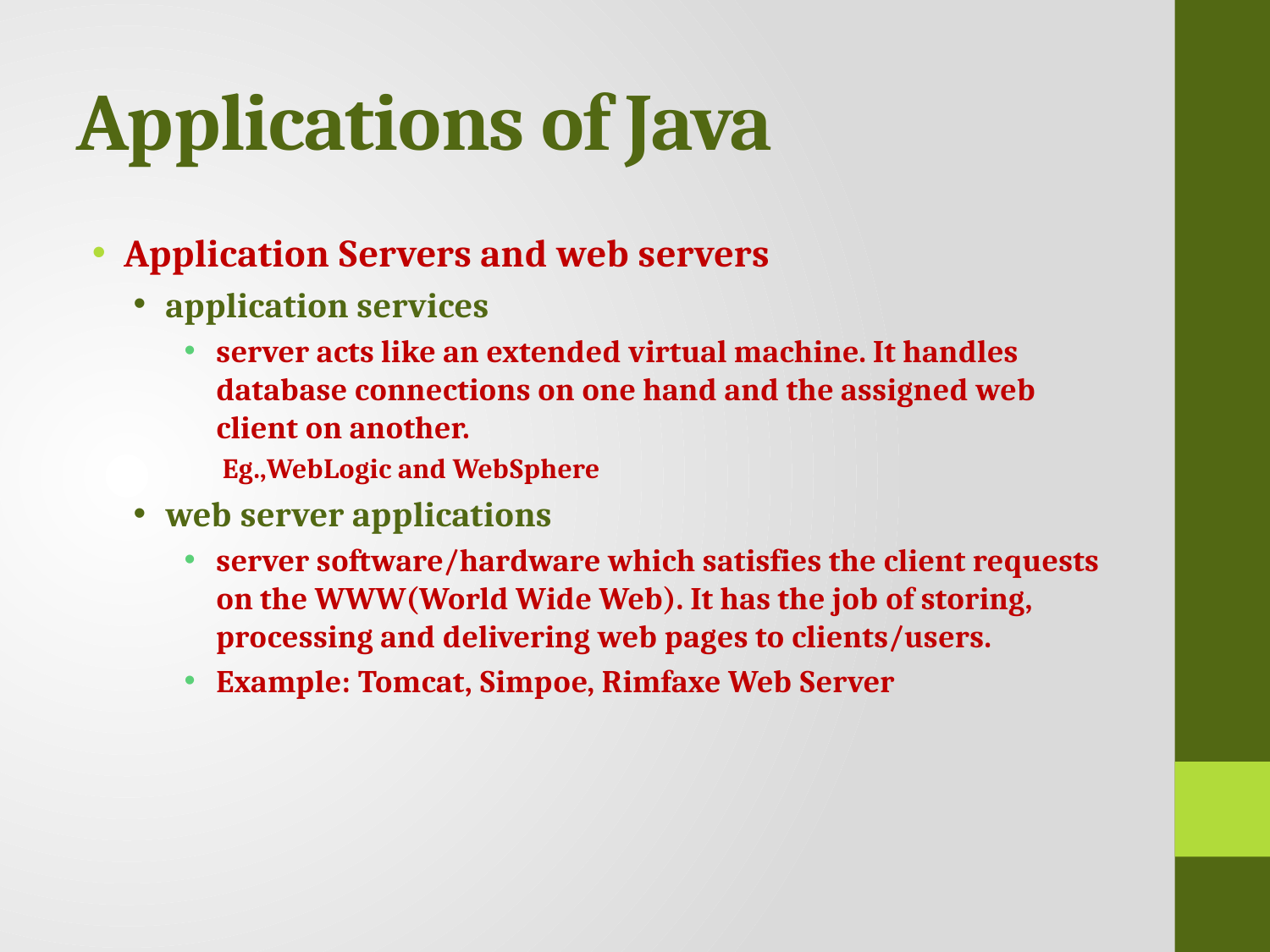

# Applications of Java
Application Servers and web servers
application services
server acts like an extended virtual machine. It handles database connections on one hand and the assigned web client on another.
Eg.,WebLogic and WebSphere
web server applications
server software/hardware which satisfies the client requests on the WWW(World Wide Web). It has the job of storing, processing and delivering web pages to clients/users.
Example: Tomcat, Simpoe, Rimfaxe Web Server